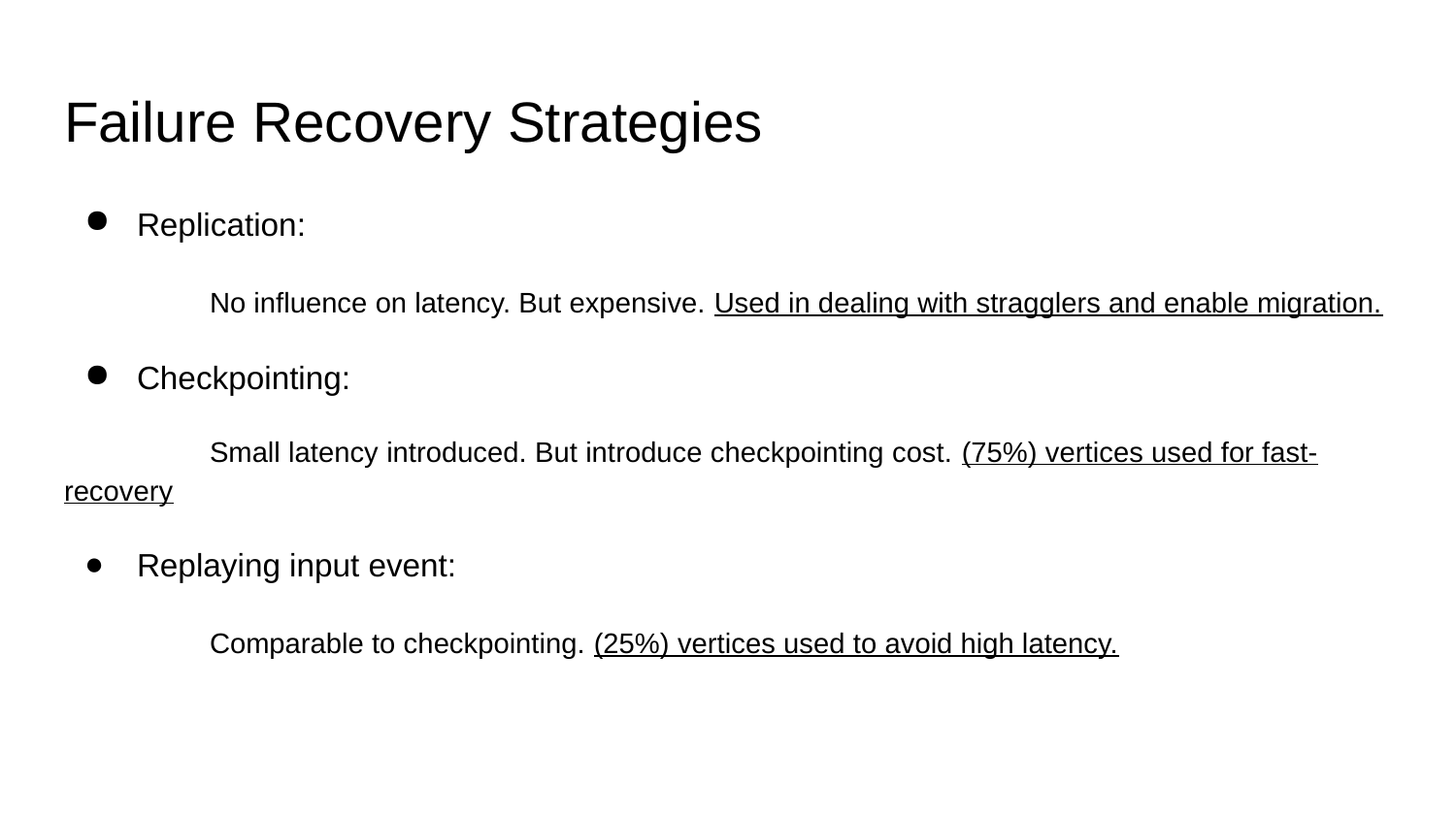

# Failure Recovery Strategies
Replication:
	No influence on latency. But expensive. Used in dealing with stragglers and enable migration.
Checkpointing:
	Small latency introduced. But introduce checkpointing cost. (75%) vertices used for fast-recovery
Replaying input event:
	Comparable to checkpointing. (25%) vertices used to avoid high latency.